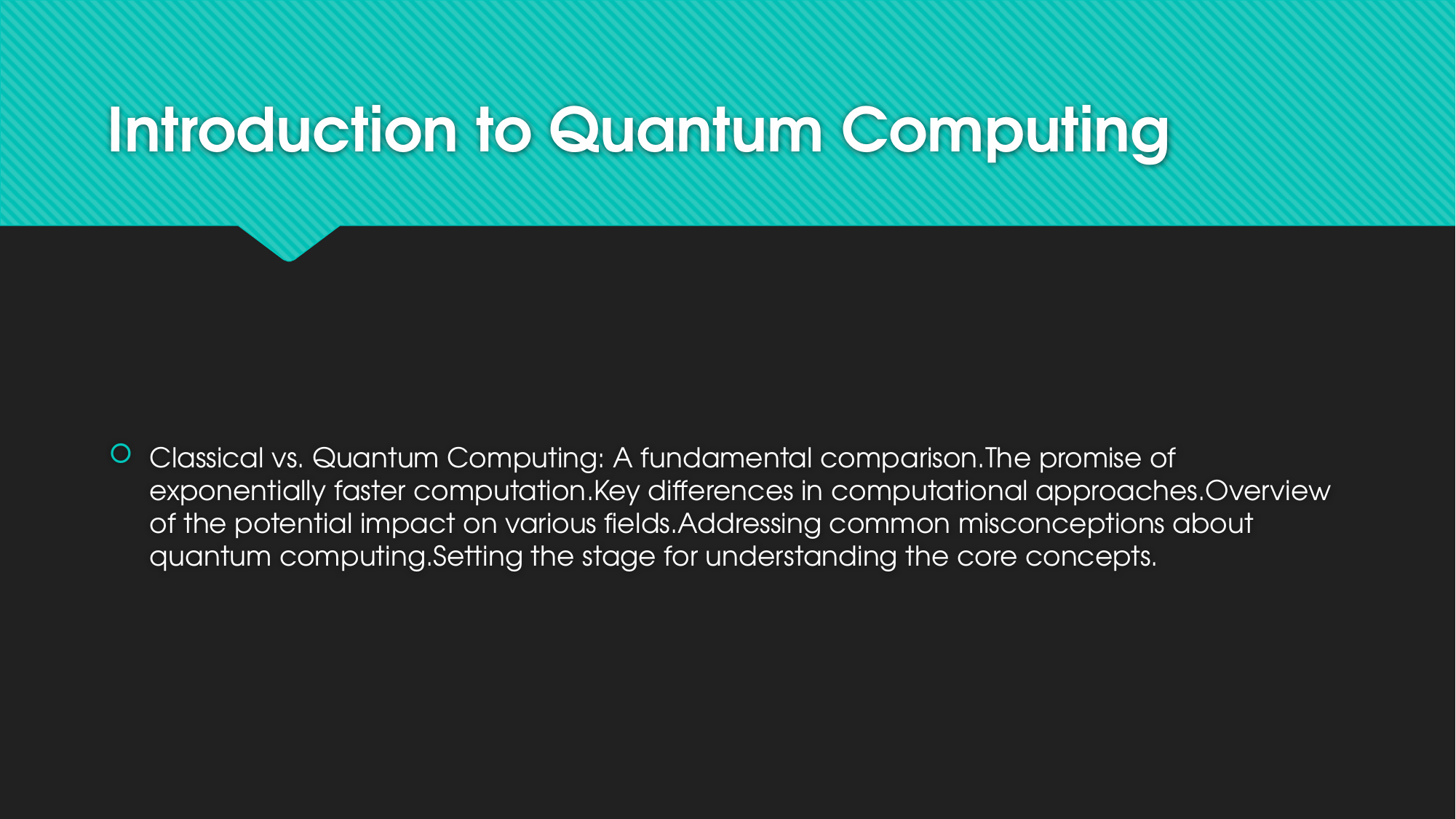

# Introduction to Quantum Computing

Classical vs. Quantum Computing: A fundamental comparison.The promise of exponentially faster computation.Key differences in computational approaches.Overview of the potential impact on various fields.Addressing common misconceptions about quantum computing.Setting the stage for understanding the core concepts.